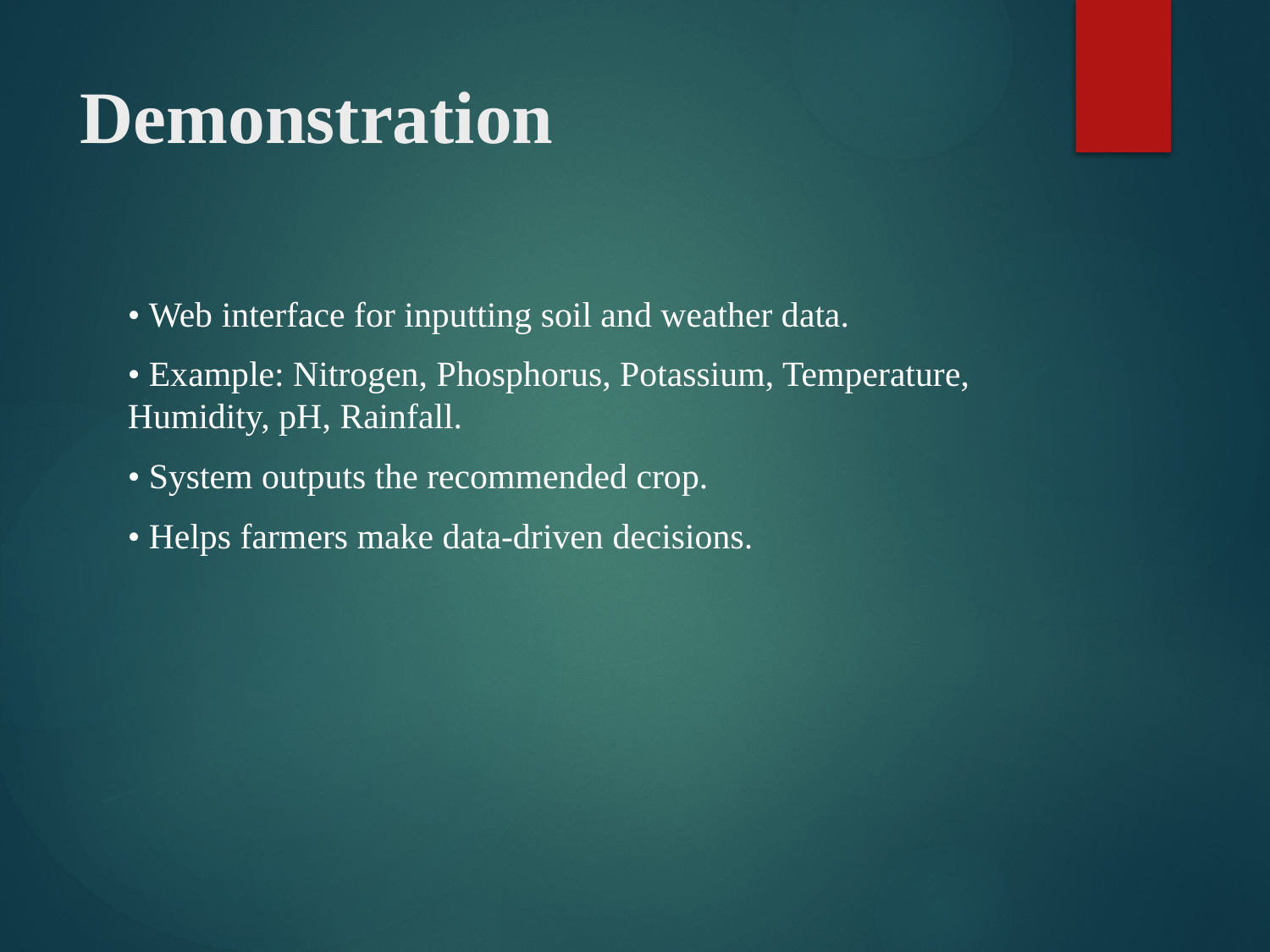

# Demonstration
• Web interface for inputting soil and weather data.
• Example: Nitrogen, Phosphorus, Potassium, Temperature, Humidity, pH, Rainfall.
• System outputs the recommended crop.
• Helps farmers make data-driven decisions.